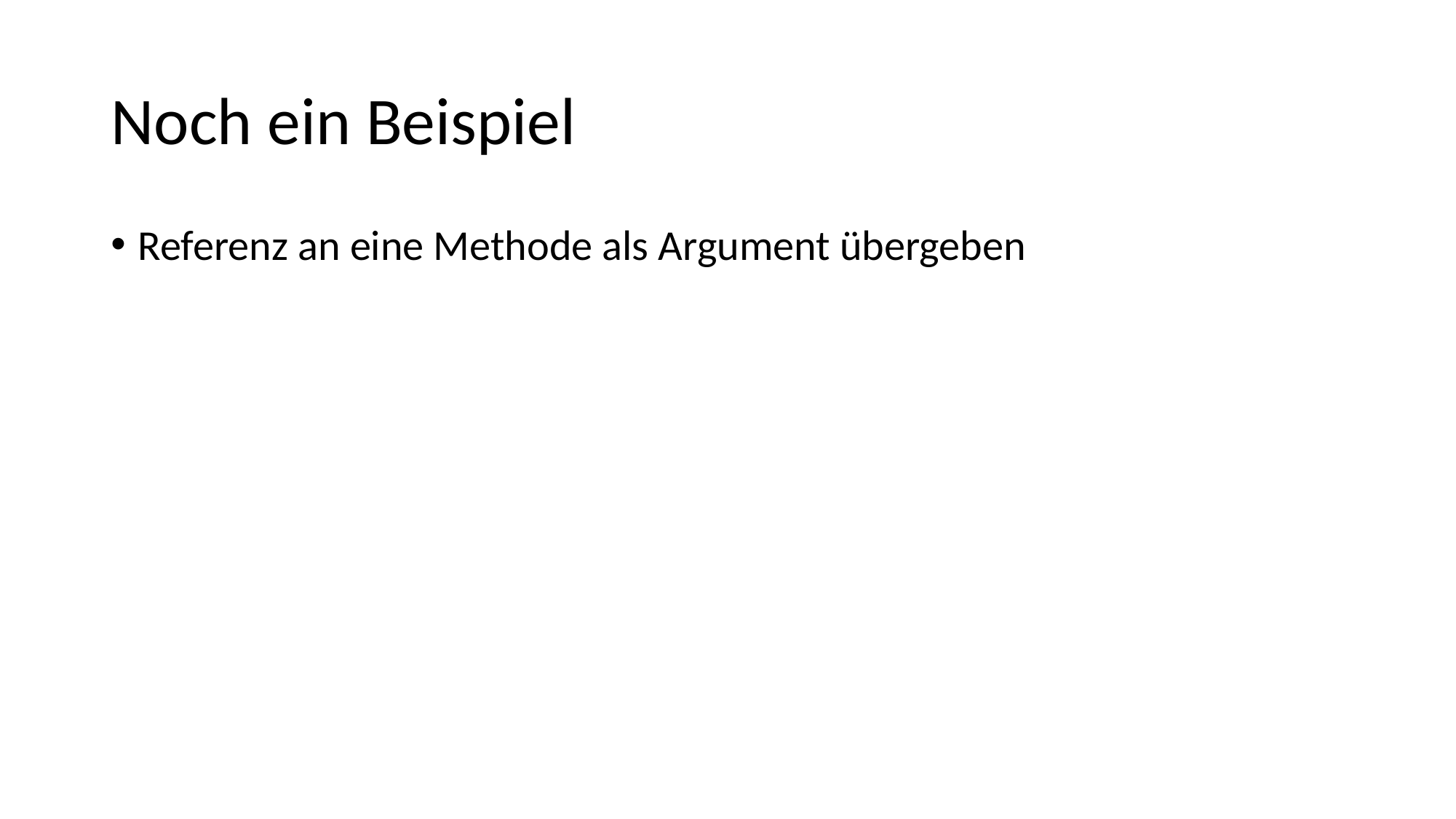

# Noch ein Beispiel
Referenz an eine Methode als Argument übergeben